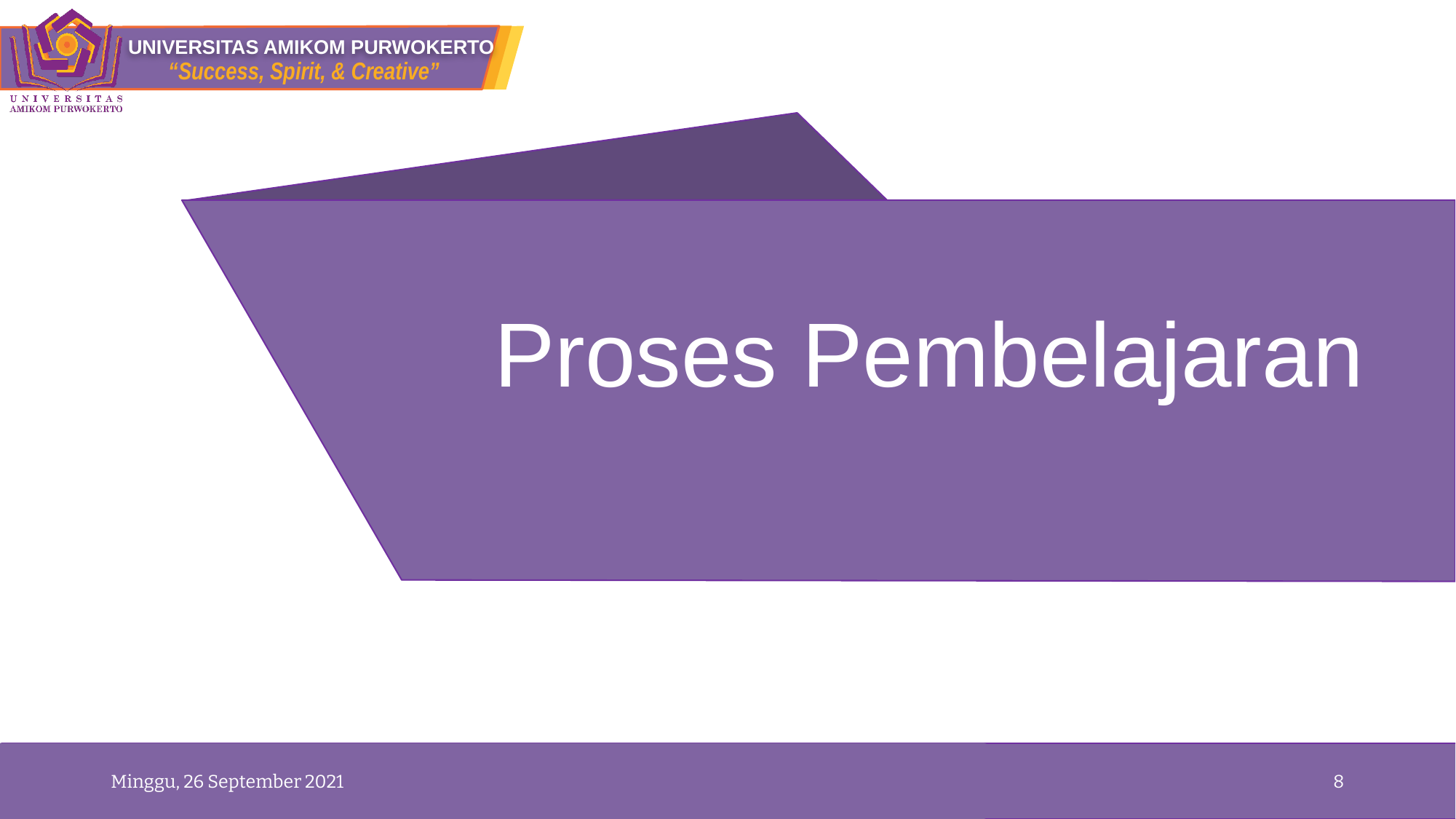

# Proses Pembelajaran

Minggu, 26 September 2021
8